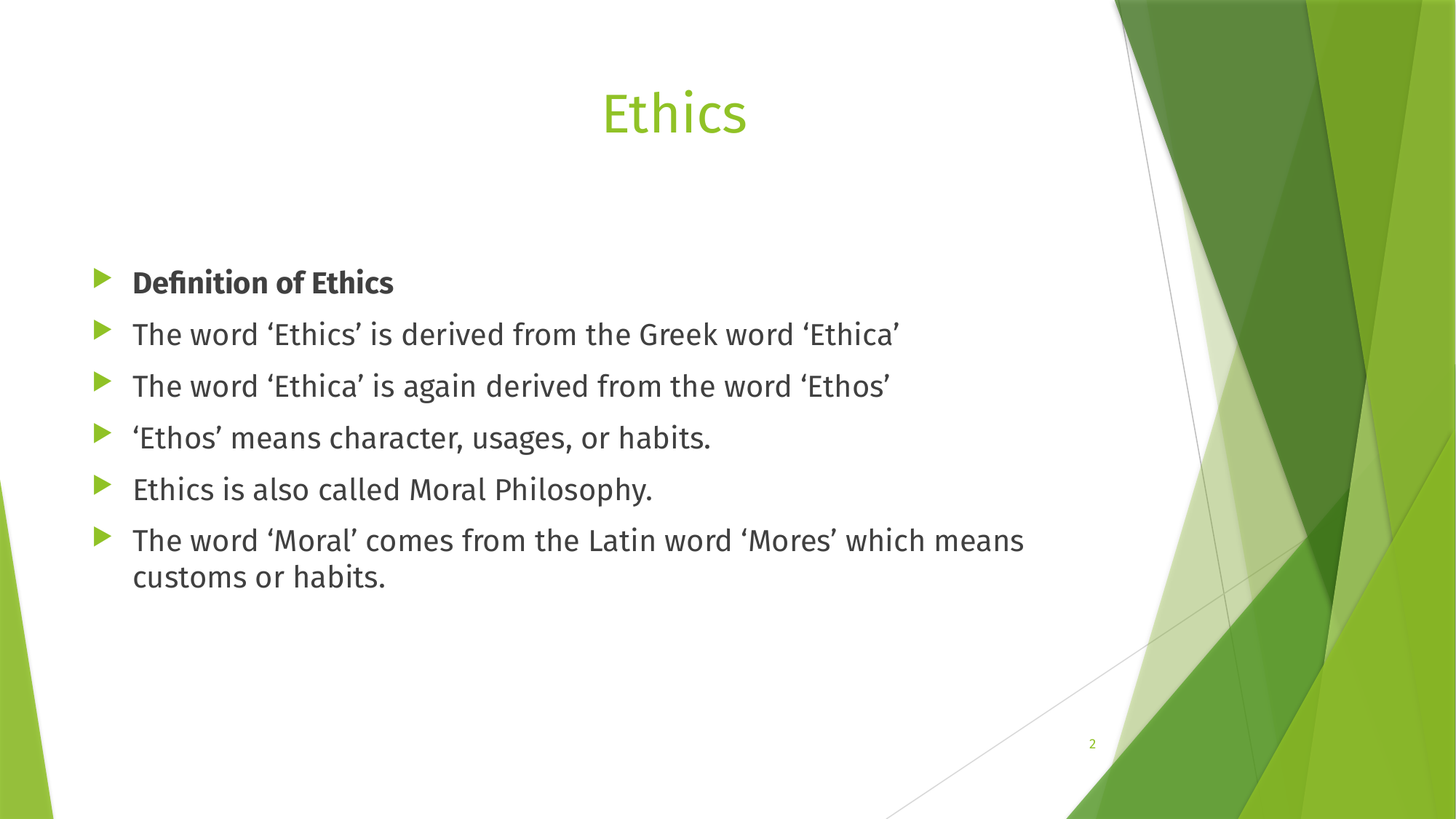

# Ethics
Definition of Ethics
The word ‘Ethics’ is derived from the Greek word ‘Ethica’
The word ‘Ethica’ is again derived from the word ‘Ethos’
‘Ethos’ means character, usages, or habits.
Ethics is also called Moral Philosophy.
The word ‘Moral’ comes from the Latin word ‘Mores’ which means customs or habits.

2